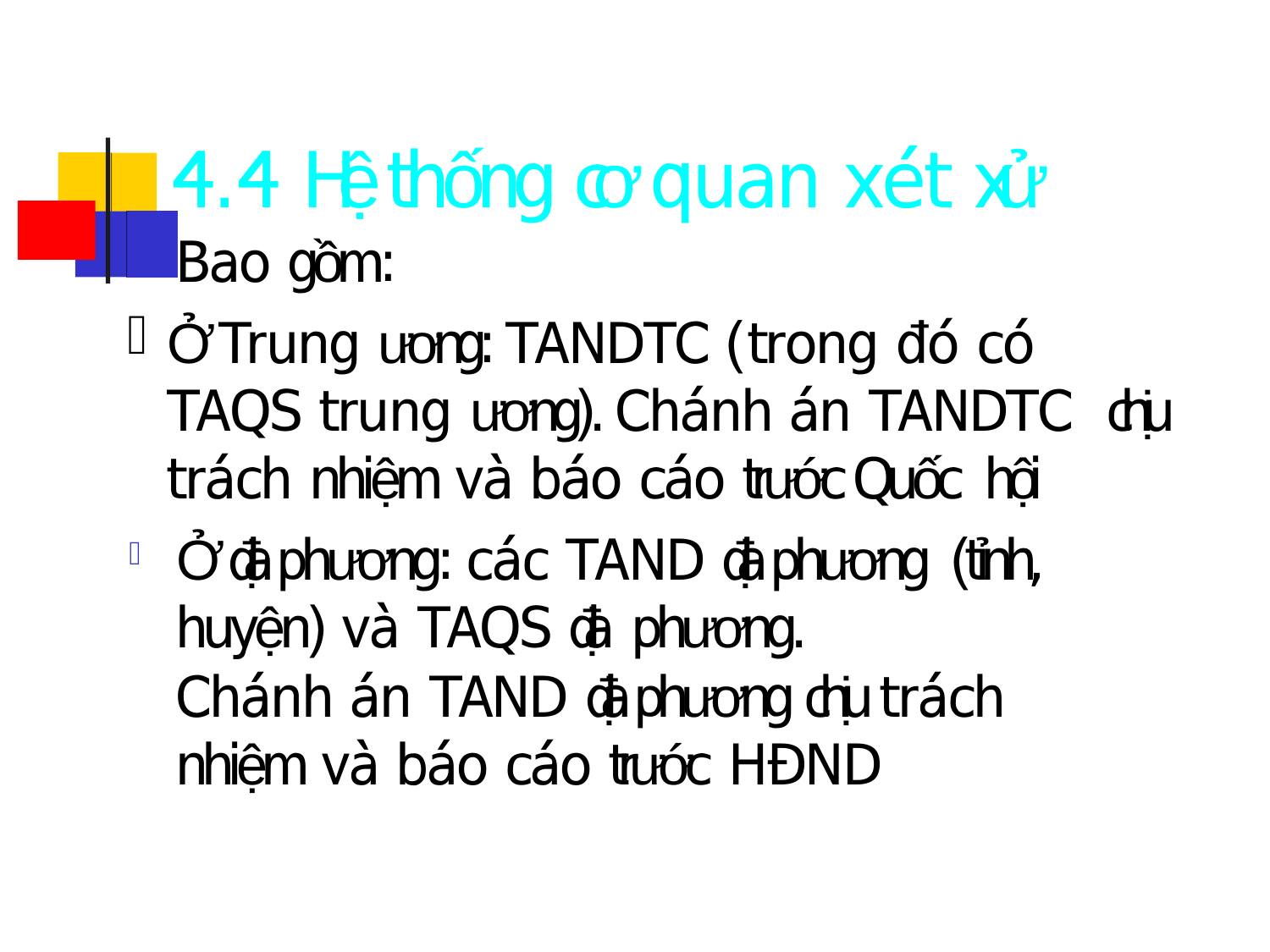

# 4.4 Hệ thống cơ quan xét xử
Bao gồm:
Ở Trung ương: TANDTC (trong đó có  TAQS trung ương). Chánh án TANDTC  chịu trách nhiệm và báo cáo trước Quốc  hội
Ở địa phương: các TAND địa phương  (tỉnh, huyện) và TAQS địa phương.
Chánh án TAND địa phương chịu trách  nhiệm và báo cáo trước HĐND